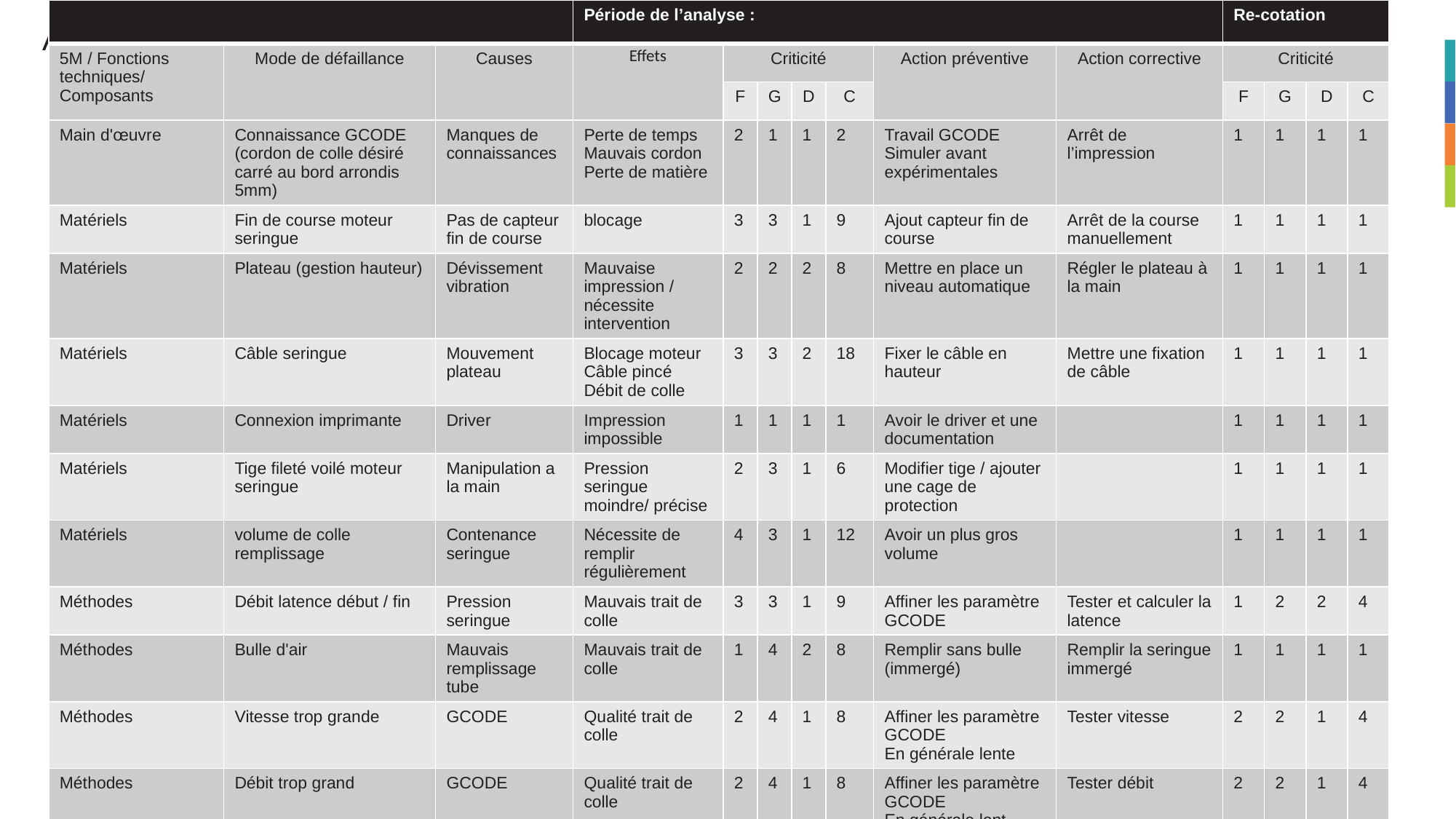

|  |  |  | Période de l’analyse : |  |  |  |  |  |  | Re-cotation |  |  |  |
| --- | --- | --- | --- | --- | --- | --- | --- | --- | --- | --- | --- | --- | --- |
| 5M / Fonctions techniques/ Composants | Mode de défaillance | Causes | Effets | Criticité |  |  |  | Action préventive | Action corrective | Criticité |  |  |  |
|  |  |  |  | F | G | D | C |  |  | F | G | D | C |
| Main d'œuvre | Connaissance GCODE (cordon de colle désiré carré au bord arrondis 5mm) | Manques de connaissances | Perte de temps Mauvais cordon Perte de matière | 2 | 1 | 1 | 2 | Travail GCODE Simuler avant expérimentales | Arrêt de l’impression | 1 | 1 | 1 | 1 |
| Matériels | Fin de course moteur seringue | Pas de capteur fin de course | blocage | 3 | 3 | 1 | 9 | Ajout capteur fin de course | Arrêt de la course manuellement | 1 | 1 | 1 | 1 |
| Matériels | Plateau (gestion hauteur) | Dévissement vibration | Mauvaise impression / nécessite intervention | 2 | 2 | 2 | 8 | Mettre en place un niveau automatique | Régler le plateau à la main | 1 | 1 | 1 | 1 |
| Matériels | Câble seringue | Mouvement plateau | Blocage moteur Câble pincé Débit de colle | 3 | 3 | 2 | 18 | Fixer le câble en hauteur | Mettre une fixation de câble | 1 | 1 | 1 | 1 |
| Matériels | Connexion imprimante | Driver | Impression impossible | 1 | 1 | 1 | 1 | Avoir le driver et une documentation |  | 1 | 1 | 1 | 1 |
| Matériels | Tige fileté voilé moteur seringue | Manipulation a la main | Pression seringue moindre/ précise | 2 | 3 | 1 | 6 | Modifier tige / ajouter une cage de protection |  | 1 | 1 | 1 | 1 |
| Matériels | volume de colle remplissage | Contenance seringue | Nécessite de remplir régulièrement | 4 | 3 | 1 | 12 | Avoir un plus gros volume |  | 1 | 1 | 1 | 1 |
| Méthodes | Débit latence début / fin | Pression seringue | Mauvais trait de colle | 3 | 3 | 1 | 9 | Affiner les paramètre GCODE | Tester et calculer la latence | 1 | 2 | 2 | 4 |
| Méthodes | Bulle d'air | Mauvais remplissage tube | Mauvais trait de colle | 1 | 4 | 2 | 8 | Remplir sans bulle (immergé) | Remplir la seringue immergé | 1 | 1 | 1 | 1 |
| Méthodes | Vitesse trop grande | GCODE | Qualité trait de colle | 2 | 4 | 1 | 8 | Affiner les paramètre GCODE En générale lente | Tester vitesse | 2 | 2 | 1 | 4 |
| Méthodes | Débit trop grand | GCODE | Qualité trait de colle | 2 | 4 | 1 | 8 | Affiner les paramètre GCODE En générale lent | Tester débit | 2 | 2 | 1 | 4 |
| Milieu | Vibration | Mouvement imprimante | Mauvaise prise de vue raspberry | 3 | 1 | 1 | 3 | Plateau anti vibration / pied sur une autre surface | Ajouter un pied indépendant + tapis anti vibration | 1 | 1 | 1 | 1 |
# AMDEC